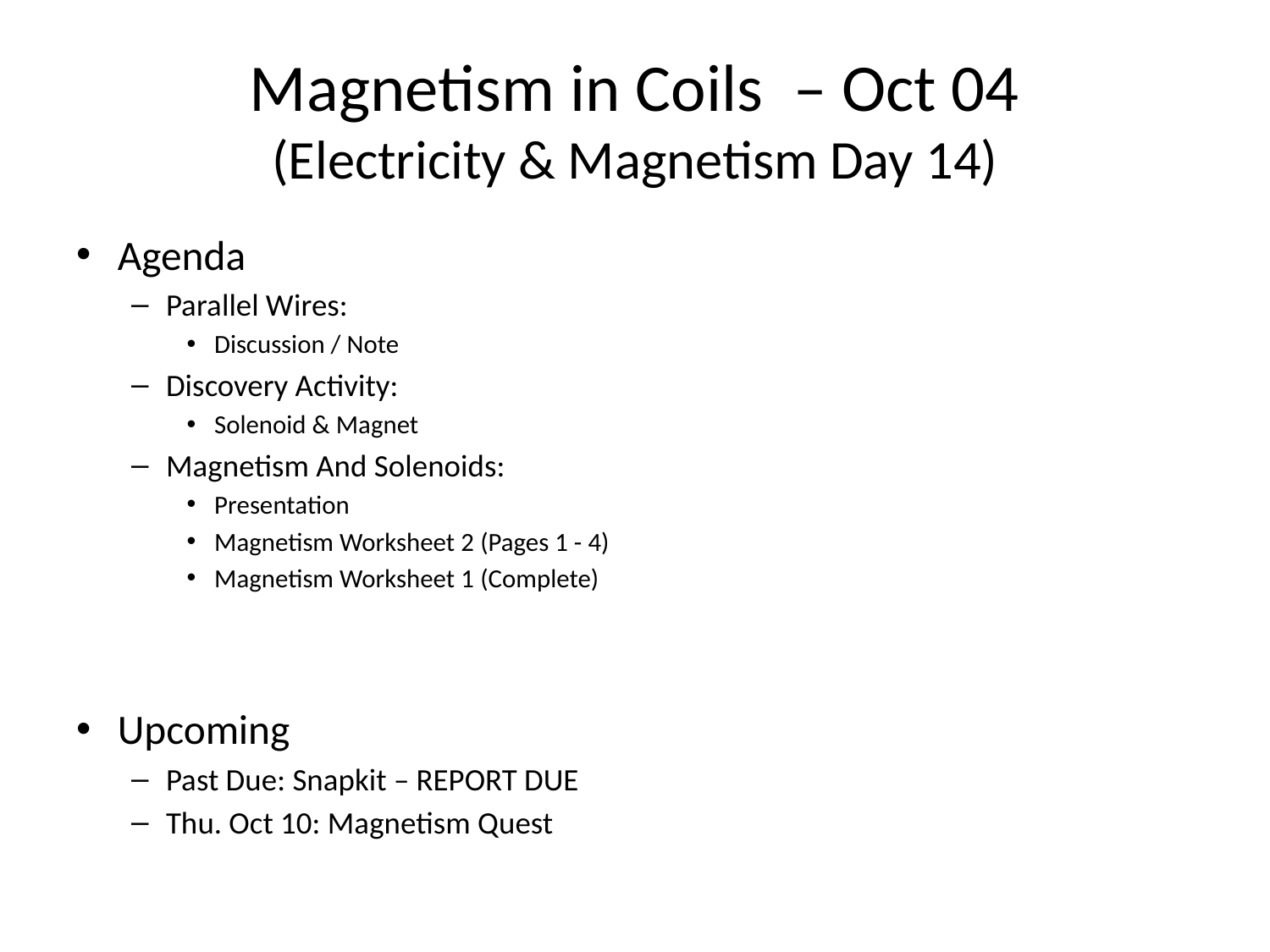

# Magnetism in Coils  – Oct 04 (Electricity & Magnetism Day 14)
Agenda
Parallel Wires:
Discussion / Note
Discovery Activity:
Solenoid & Magnet
Magnetism And Solenoids:
Presentation
Magnetism Worksheet 2 (Pages 1 - 4)
Magnetism Worksheet 1 (Complete)

Upcoming
Past Due: Snapkit – REPORT DUE
Thu. Oct 10: Magnetism Quest